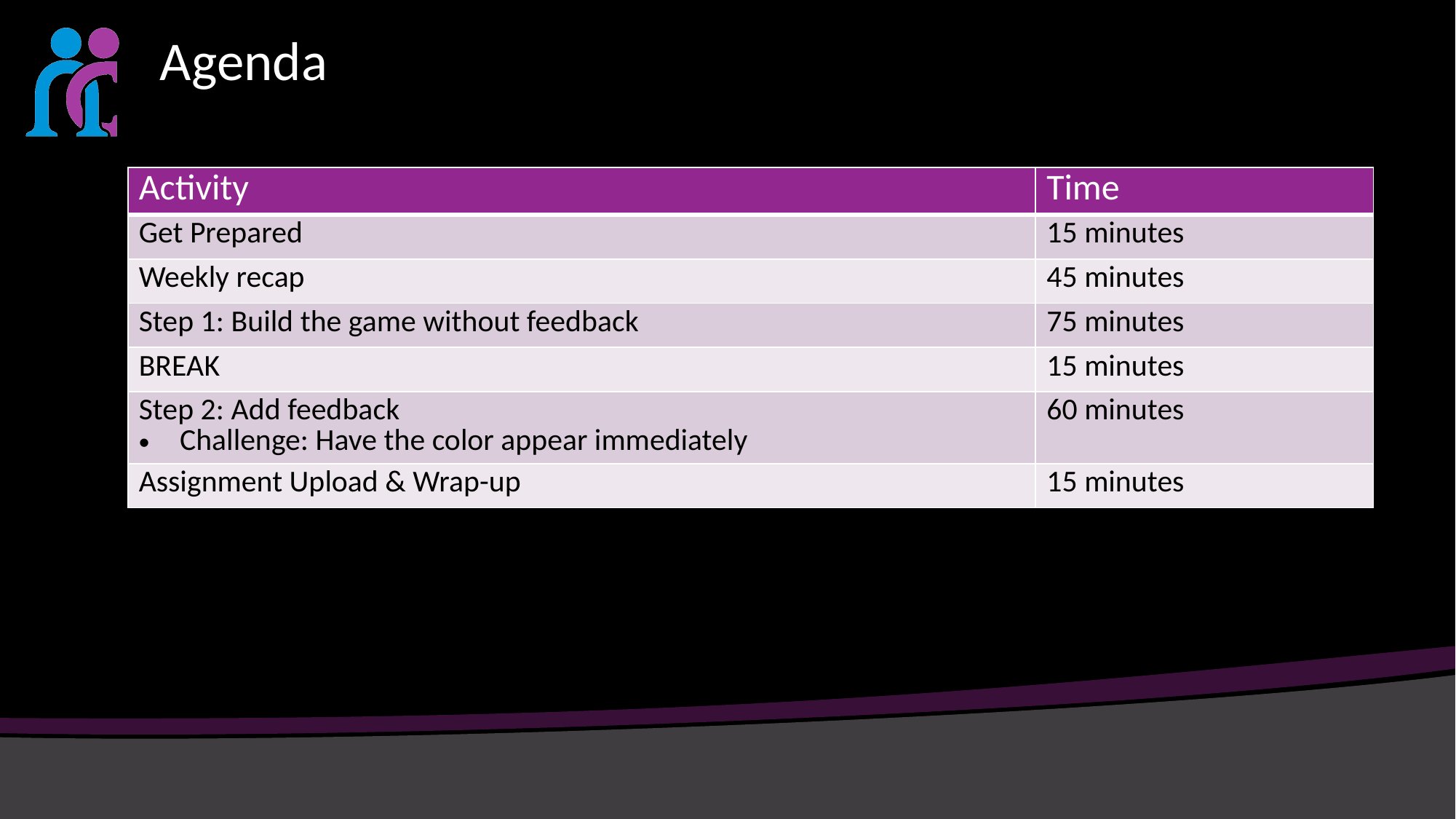

# Agenda
| Activity | Time |
| --- | --- |
| Get Prepared | 15 minutes |
| Weekly recap | 45 minutes |
| Step 1: Build the game without feedback | 75 minutes |
| BREAK | 15 minutes |
| Step 2: Add feedback Challenge: Have the color appear immediately | 60 minutes |
| Assignment Upload & Wrap-up | 15 minutes |